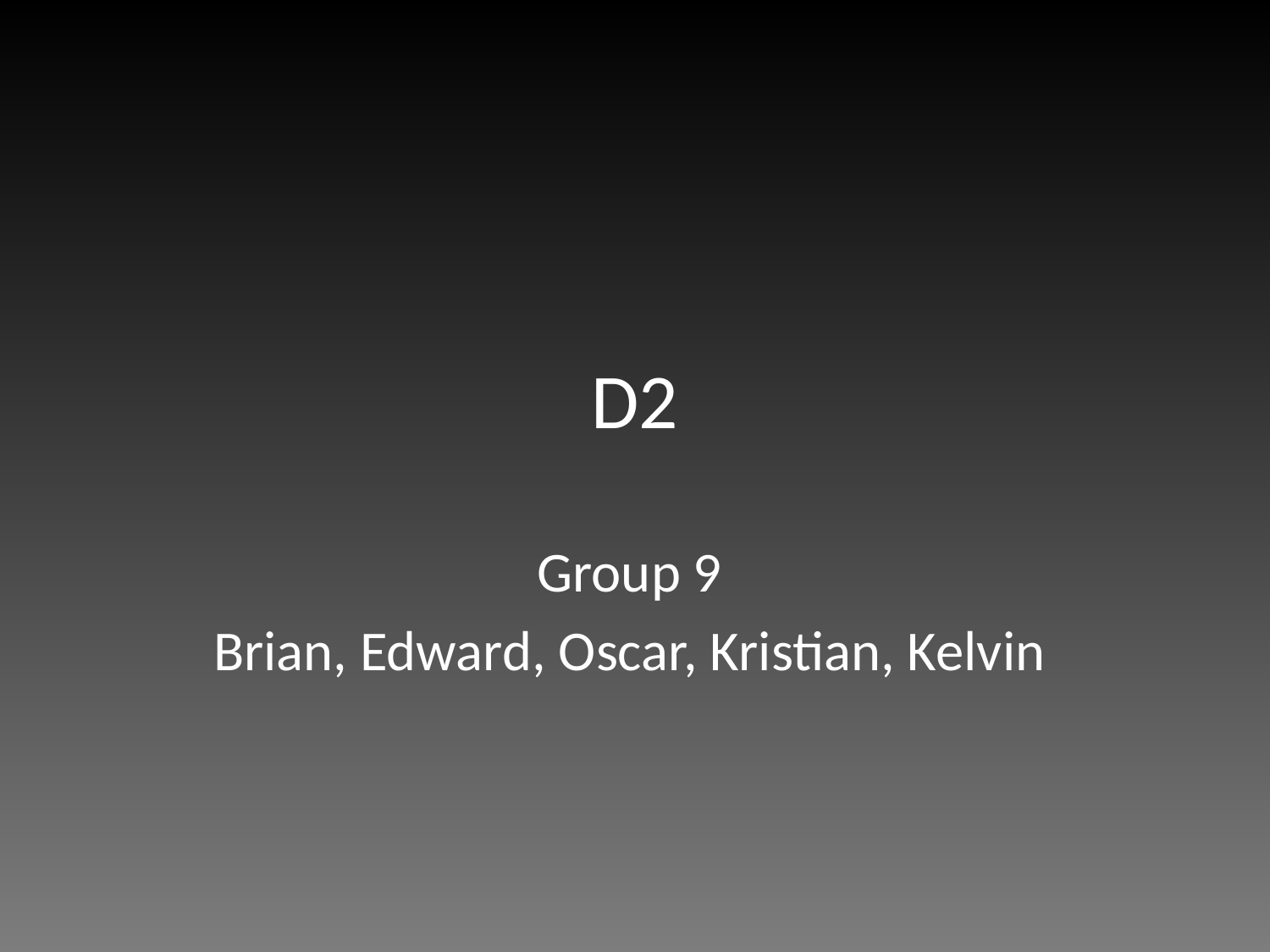

# D2
Group 9
Brian, Edward, Oscar, Kristian, Kelvin